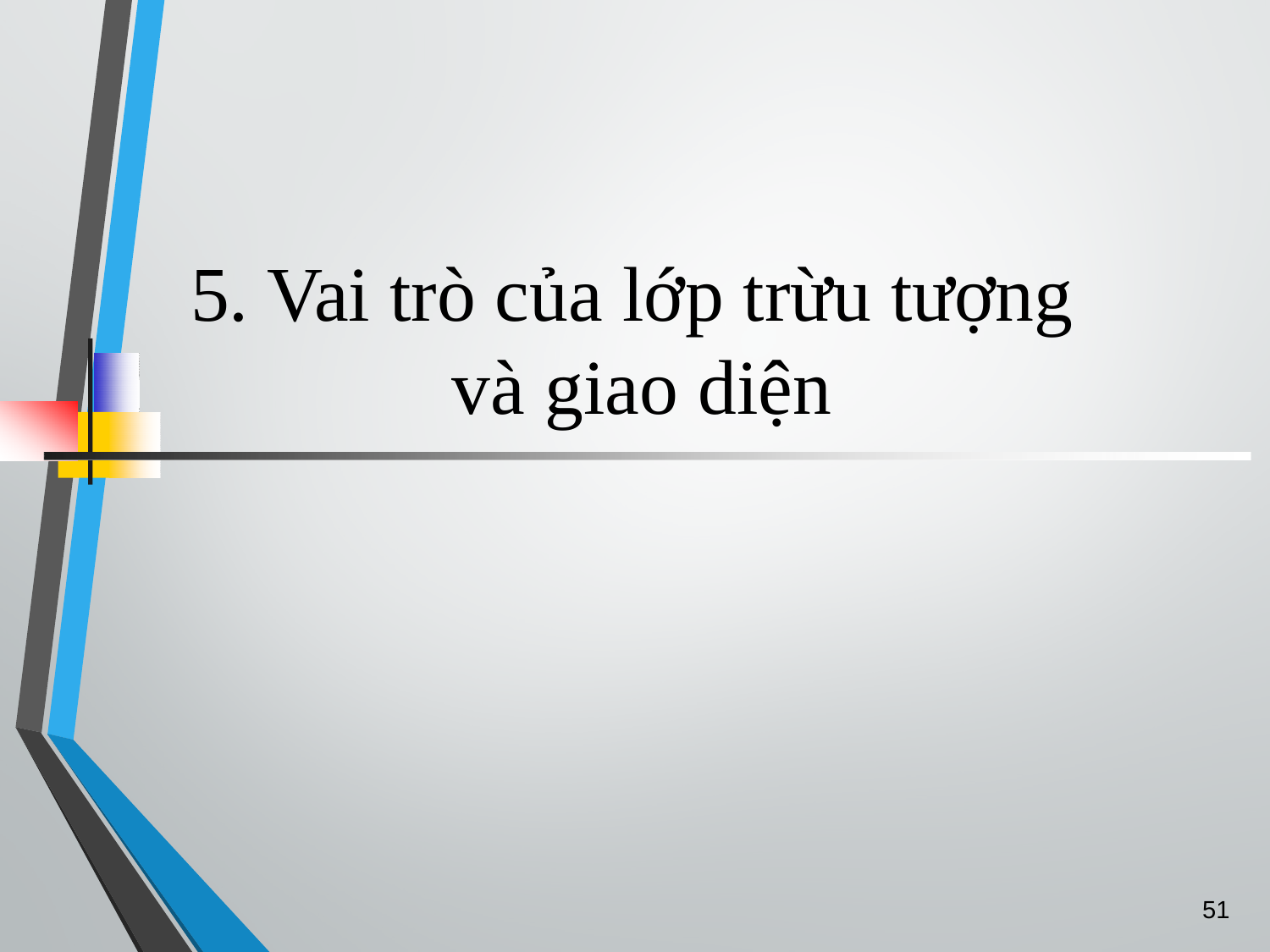

# 5. Vai trò của lớp trừu tượng  và giao diện

51